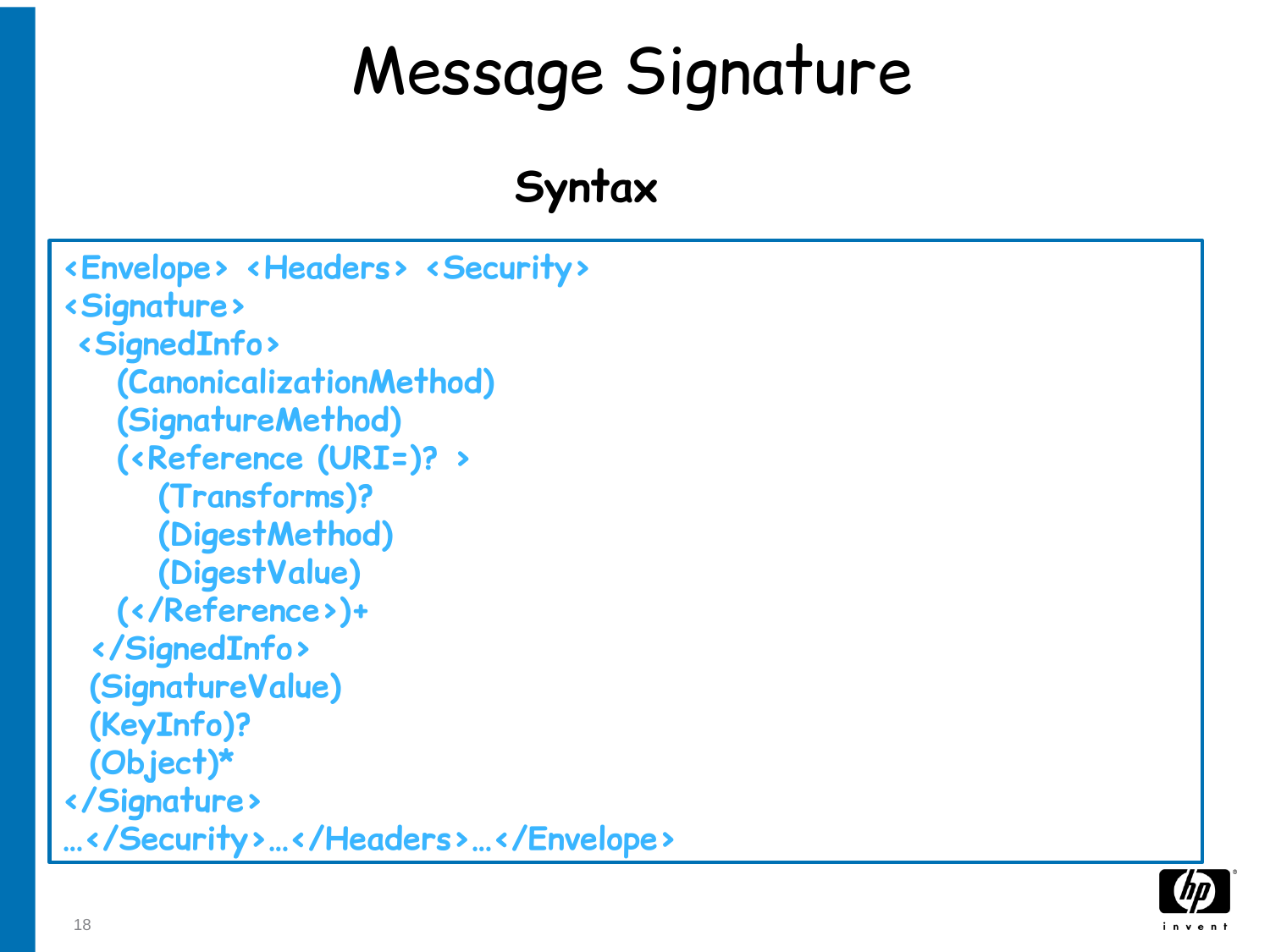

# Message Signature
Syntax
<Envelope> <Headers> <Security>
<Signature>
 <SignedInfo>
    (CanonicalizationMethod)
    (SignatureMethod)
    (<Reference (URI=)? >
       (Transforms)?
       (DigestMethod)
       (DigestValue)
    (</Reference>)+
  </SignedInfo>
  (SignatureValue)
  (KeyInfo)?
  (Object)*
</Signature>
…</Security>…</Headers>…</Envelope>
18